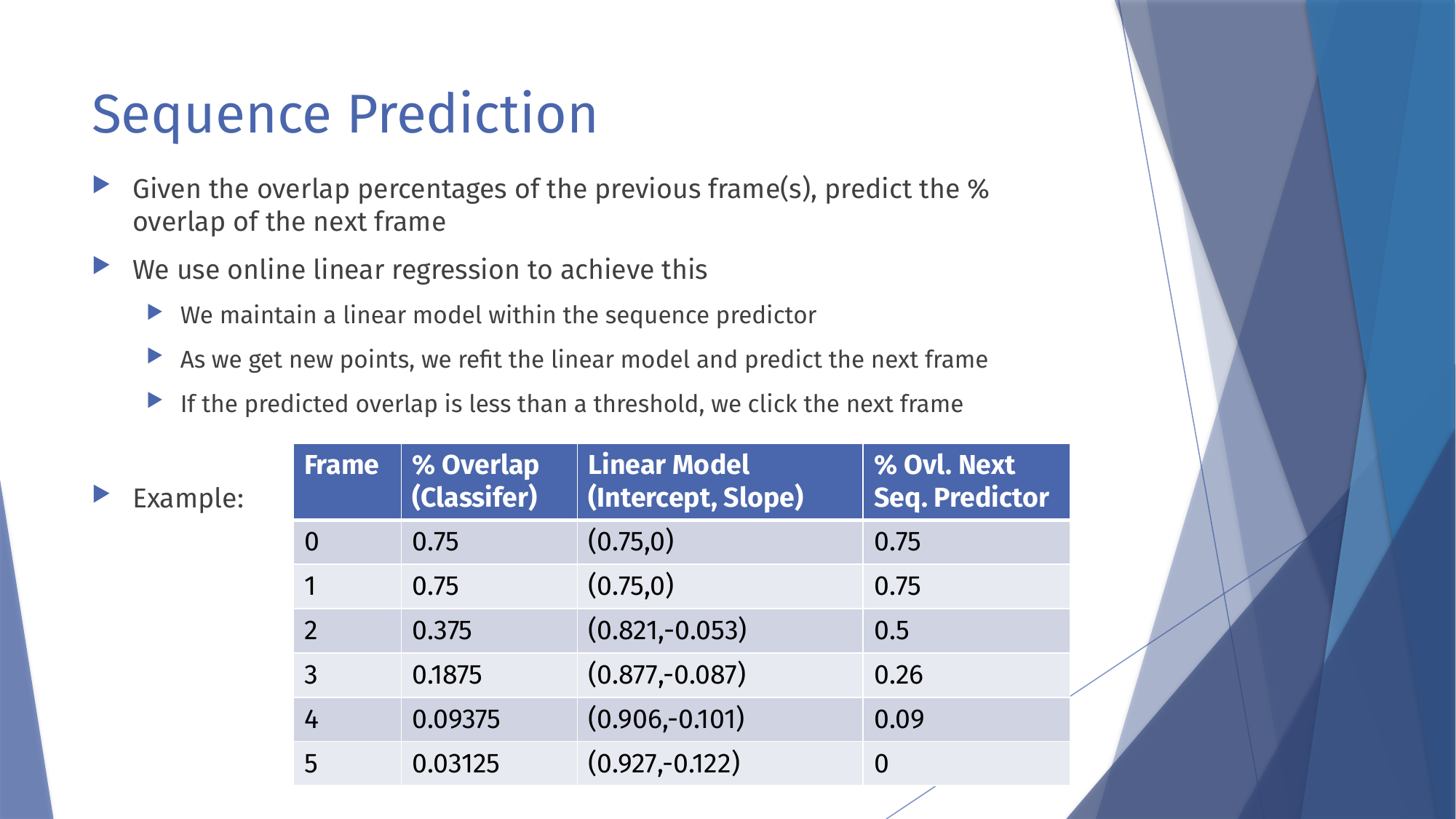

# Sequence Prediction
Given the overlap percentages of the previous frame(s), predict the % overlap of the next frame
We use online linear regression to achieve this
We maintain a linear model within the sequence predictor
As we get new points, we refit the linear model and predict the next frame
If the predicted overlap is less than a threshold, we click the next frame

Example:
| Frame | % Overlap (Classifer) | Linear Model (Intercept, Slope) | % Ovl. Next Seq. Predictor |
| --- | --- | --- | --- |
| 0 | 0.75 | (0.75,0) | 0.75 |
| 1 | 0.75 | (0.75,0) | 0.75 |
| 2 | 0.375 | (0.821,-0.053) | 0.5 |
| 3 | 0.1875 | (0.877,-0.087) | 0.26 |
| 4 | 0.09375 | (0.906,-0.101) | 0.09 |
| 5 | 0.03125 | (0.927,-0.122) | 0 |